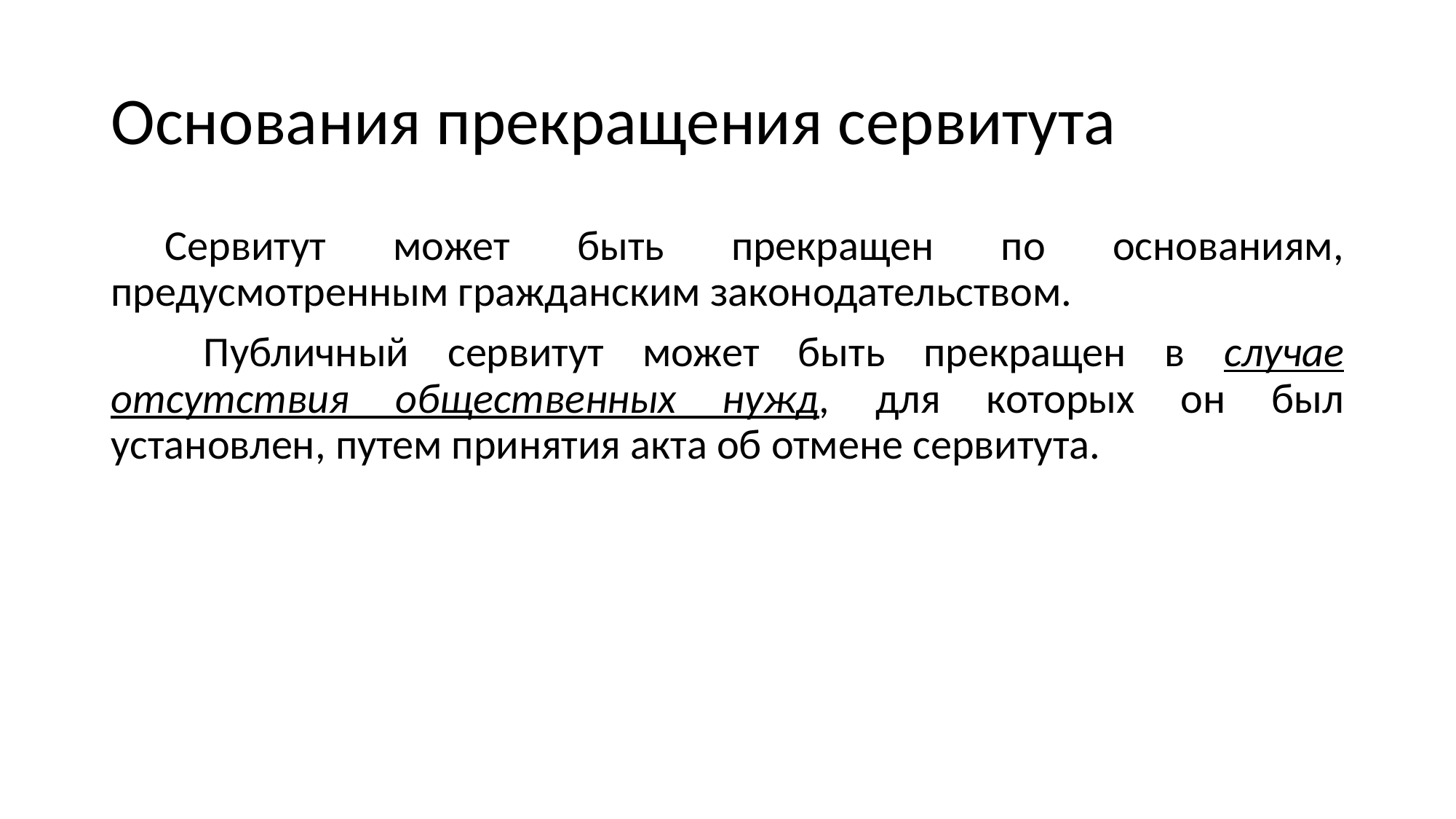

# Основания прекращения сервитута
Сервитут может быть прекращен по основаниям, предусмотренным гражданским законодательством.
 Публичный сервитут может быть прекращен в случае отсутствия общественных нужд, для которых он был установлен, путем принятия акта об отмене сервитута.